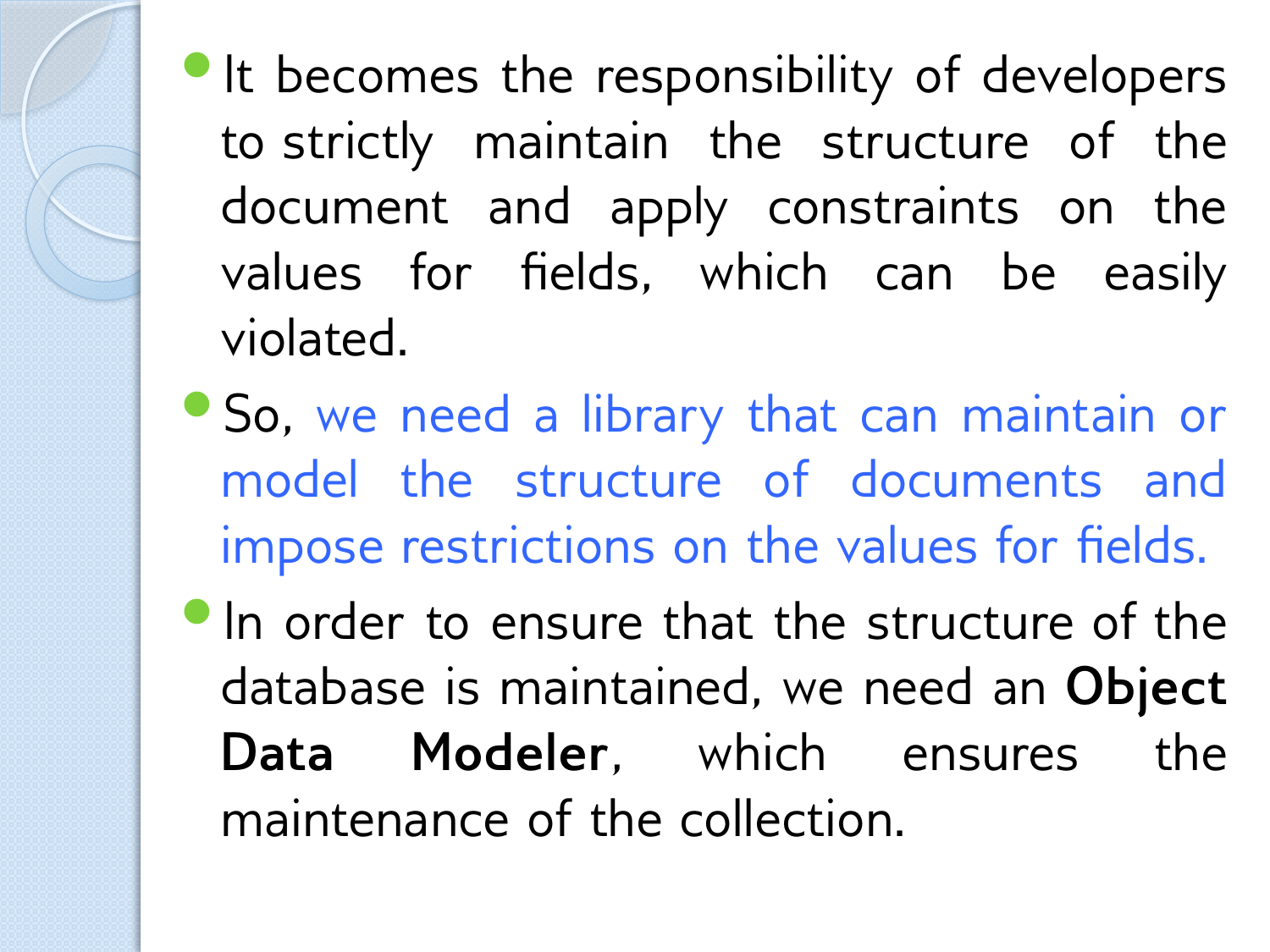

It becomes the responsibility of developers to strictly maintain the structure of the document and apply constraints on the values for fields, which can be easily violated.
So, we need a library that can maintain or model the structure of documents and impose restrictions on the values for fields.
In order to ensure that the structure of the database is maintained, we need an Object Data Modeler, which ensures the maintenance of the collection.